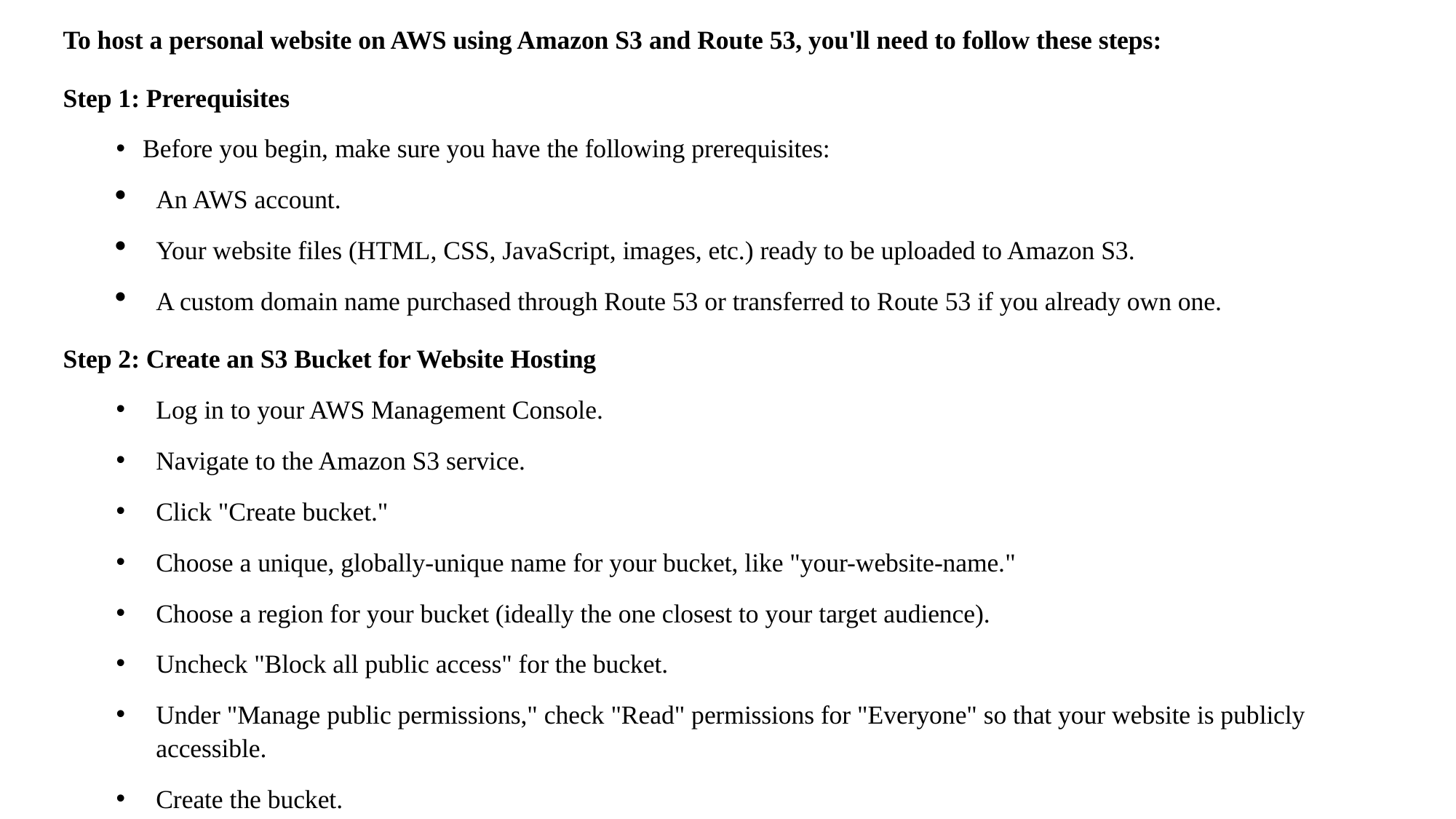

To host a personal website on AWS using Amazon S3 and Route 53, you'll need to follow these steps:
Step 1: Prerequisites
Before you begin, make sure you have the following prerequisites:
An AWS account.
Your website files (HTML, CSS, JavaScript, images, etc.) ready to be uploaded to Amazon S3.
A custom domain name purchased through Route 53 or transferred to Route 53 if you already own one.
Step 2: Create an S3 Bucket for Website Hosting
Log in to your AWS Management Console.
Navigate to the Amazon S3 service.
Click "Create bucket."
Choose a unique, globally-unique name for your bucket, like "your-website-name."
Choose a region for your bucket (ideally the one closest to your target audience).
Uncheck "Block all public access" for the bucket.
Under "Manage public permissions," check "Read" permissions for "Everyone" so that your website is publicly accessible.
Create the bucket.